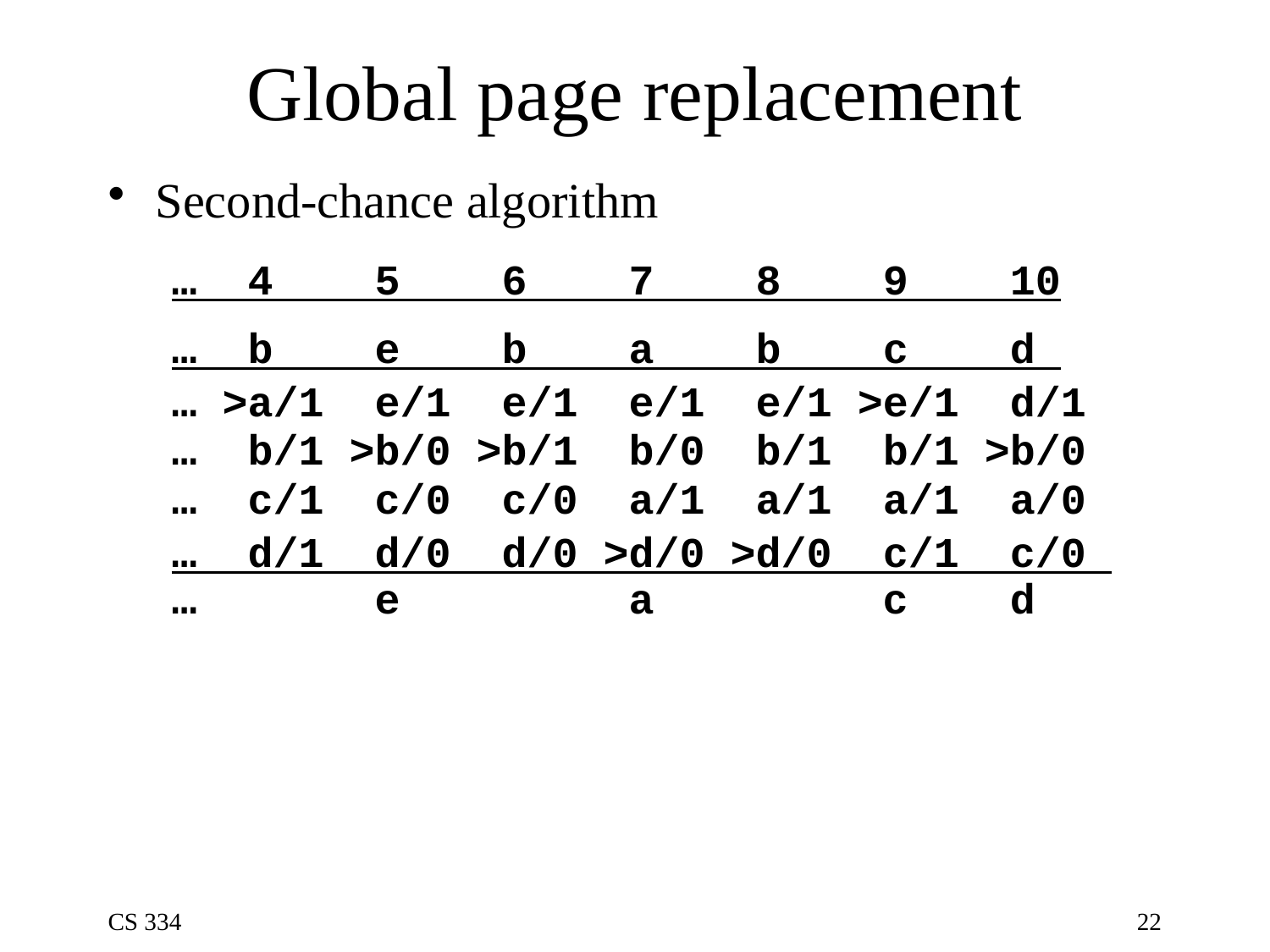

# Global page replacement
Second-chance algorithm
…  4    5    6    7    8    9    10
…  b    e    b    a    b    c    d
… >a/1  e/1  e/1  e/1  e/1 >e/1  d/1
…  b/1 >b/0 >b/1  b/0  b/1  b/1 >b/0
…  c/1  c/0  c/0  a/1  a/1  a/1  a/0
…  d/1  d/0  d/0 >d/0 >d/0  c/1  c/0
…       e         a         c    d

CS 334
22